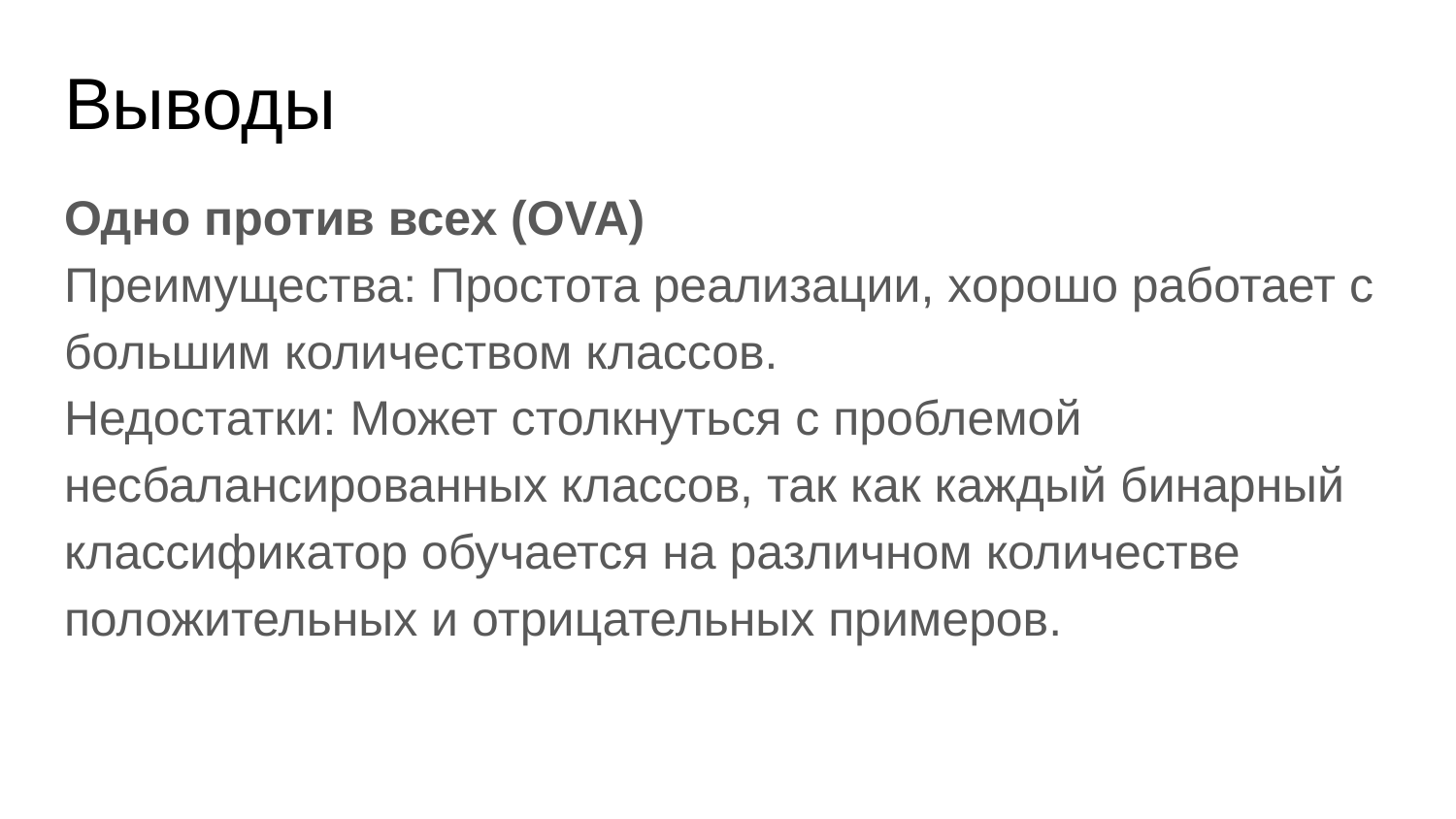

# Выводы
Одно против всех (OVA)
Преимущества: Простота реализации, хорошо работает с большим количеством классов.
Недостатки: Может столкнуться с проблемой несбалансированных классов, так как каждый бинарный классификатор обучается на различном количестве положительных и отрицательных примеров.